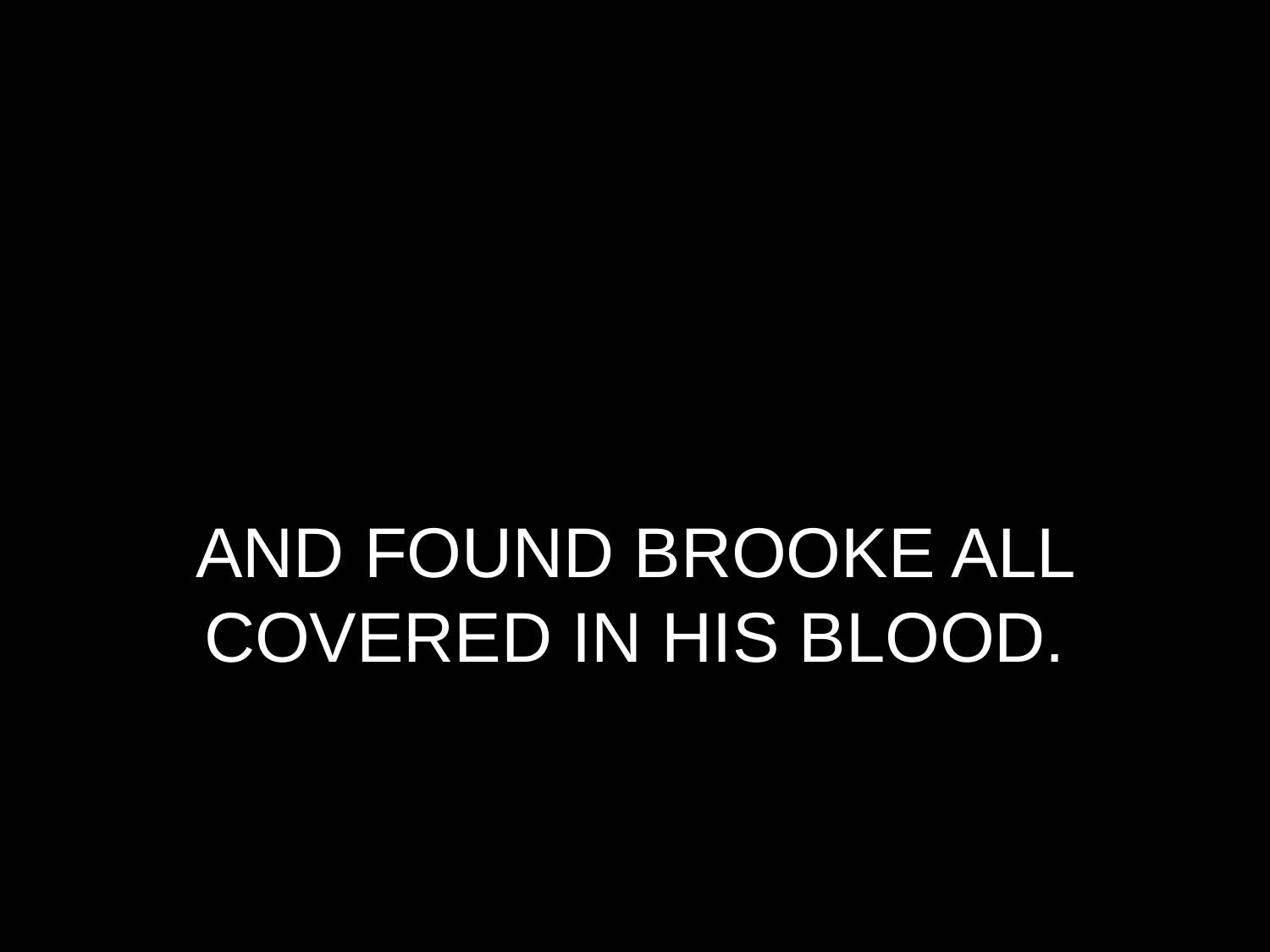

# AND FOUND BROOKE ALL COVERED IN HIS BLOOD.